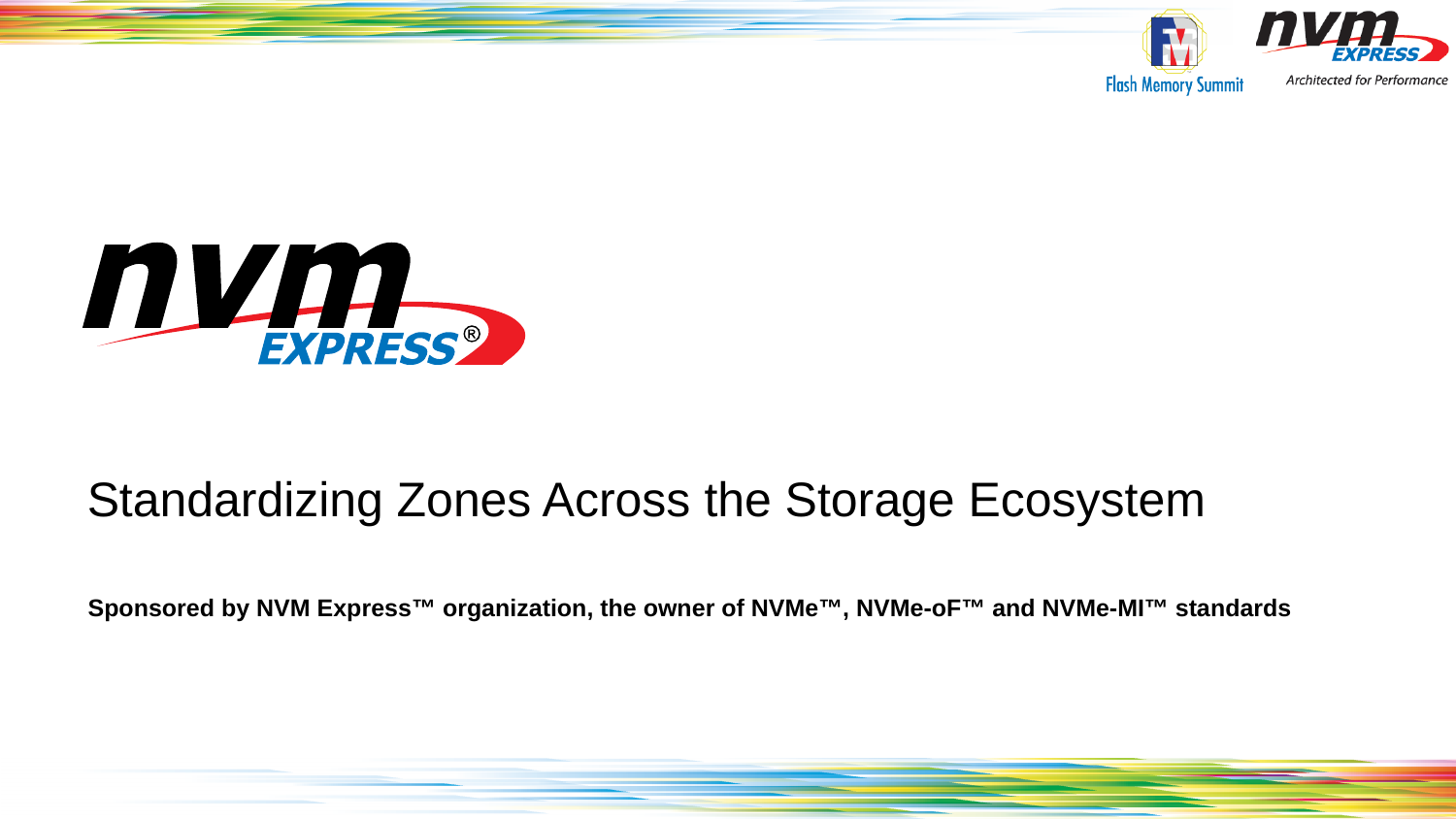

# Standardizing Zones Across the Storage Ecosystem
Sponsored by NVM Express™ organization, the owner of NVMe™, NVMe-oF™ and NVMe-MI™ standards